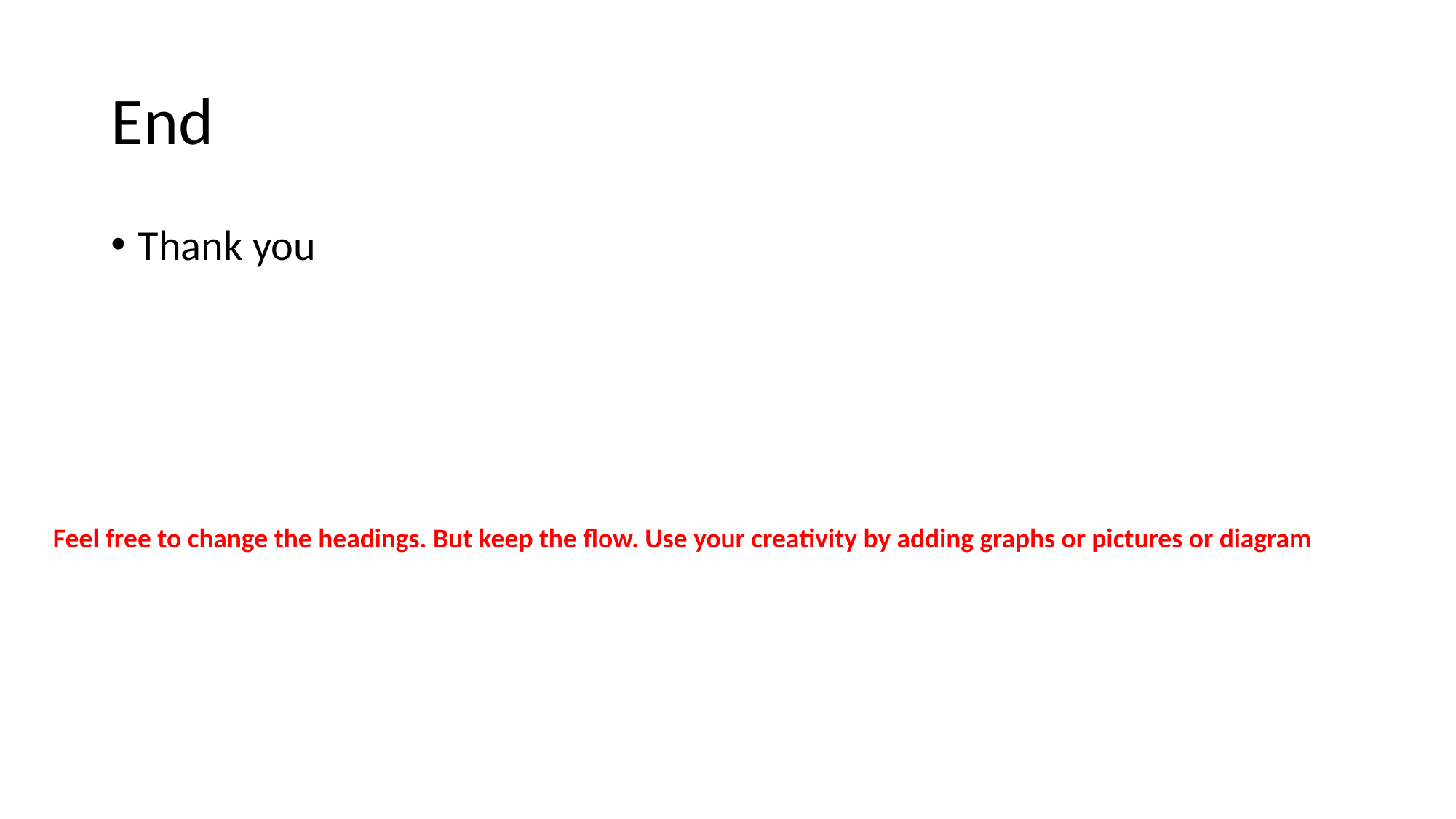

# End
Thank you
Feel free to change the headings. But keep the flow. Use your creativity by adding graphs or pictures or diagram